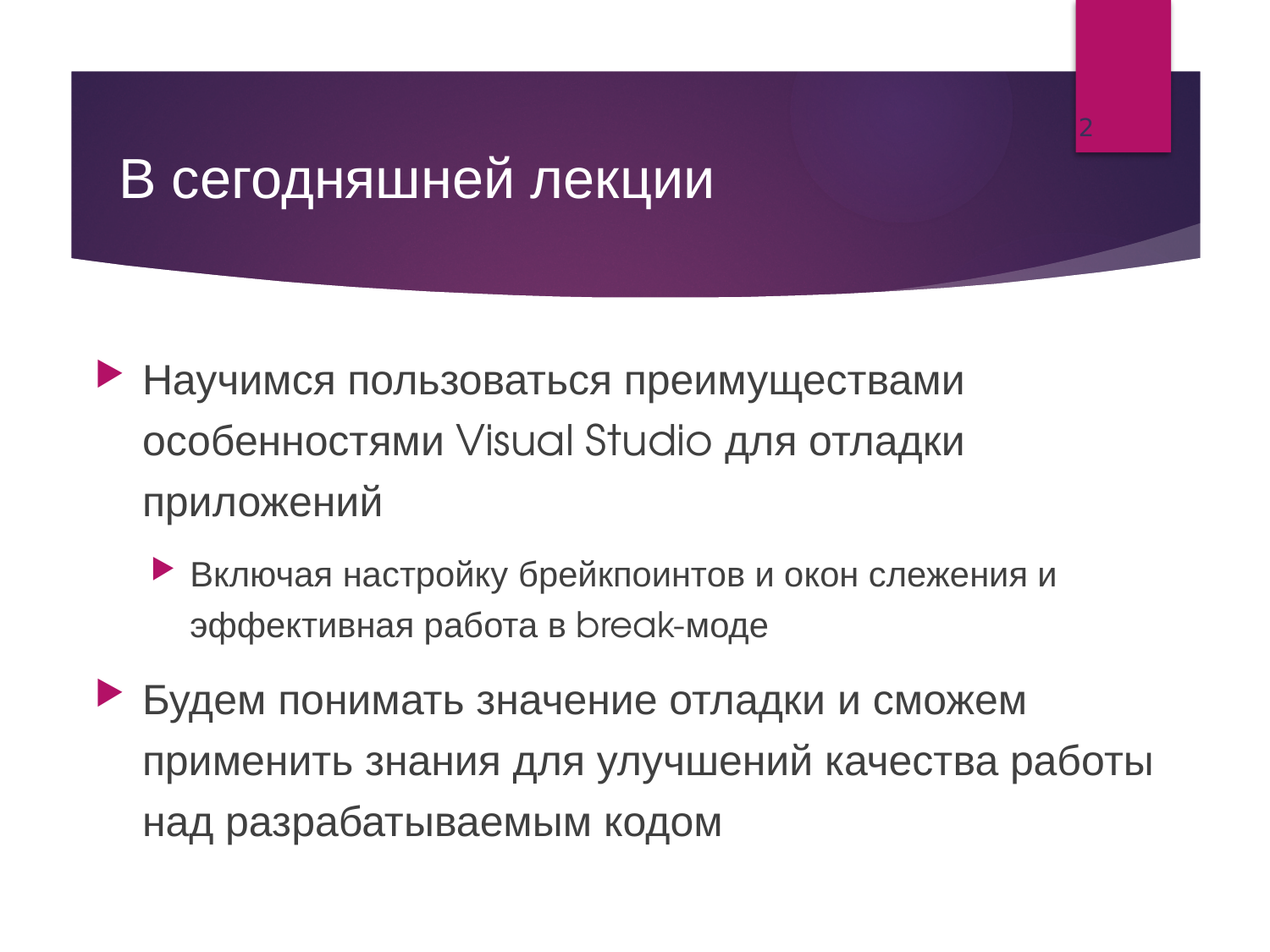

2
# В сегодняшней лекции
Научимся пользоваться преимуществами особенностями Visual Studio для отладки приложений
Включая настройку брейкпоинтов и окон слежения и эффективная работа в break-моде
Будем понимать значение отладки и сможем применить знания для улучшений качества работы над разрабатываемым кодом